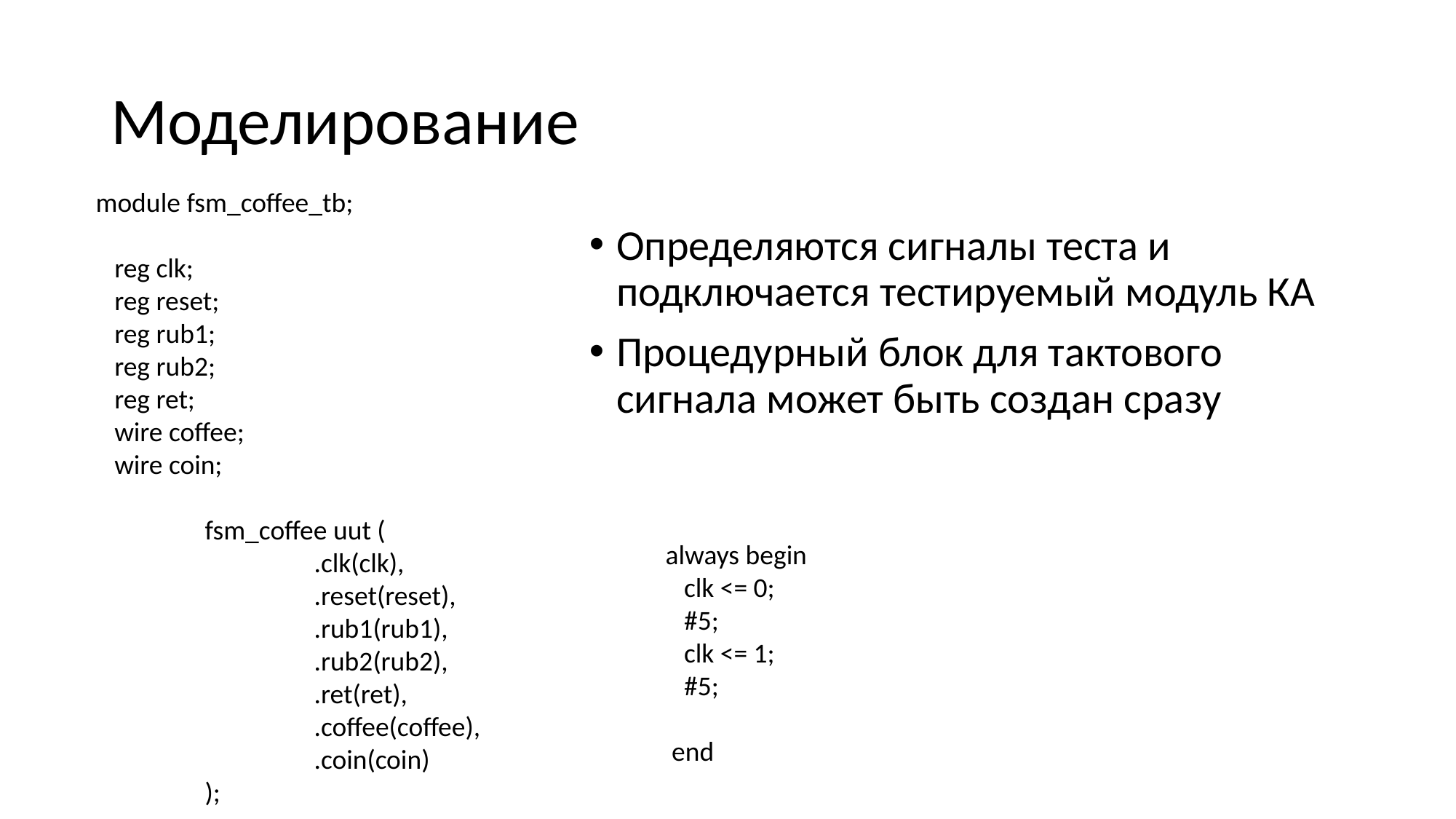

# Моделирование
module fsm_coffee_tb;

   reg clk;
   reg reset;
   reg rub1;
   reg rub2;
   reg ret;
   wire coffee;
   wire coin;

	fsm_coffee uut (
		.clk(clk),
		.reset(reset),
		.rub1(rub1),
		.rub2(rub2),
		.ret(ret),
		.coffee(coffee),
		.coin(coin)
	);
Определяются сигналы теста и подключается тестируемый модуль КА
Процедурный блок для тактового сигнала может быть создан сразу

  always begin
     clk <= 0;
     #5;
     clk <= 1;
     #5;

   end